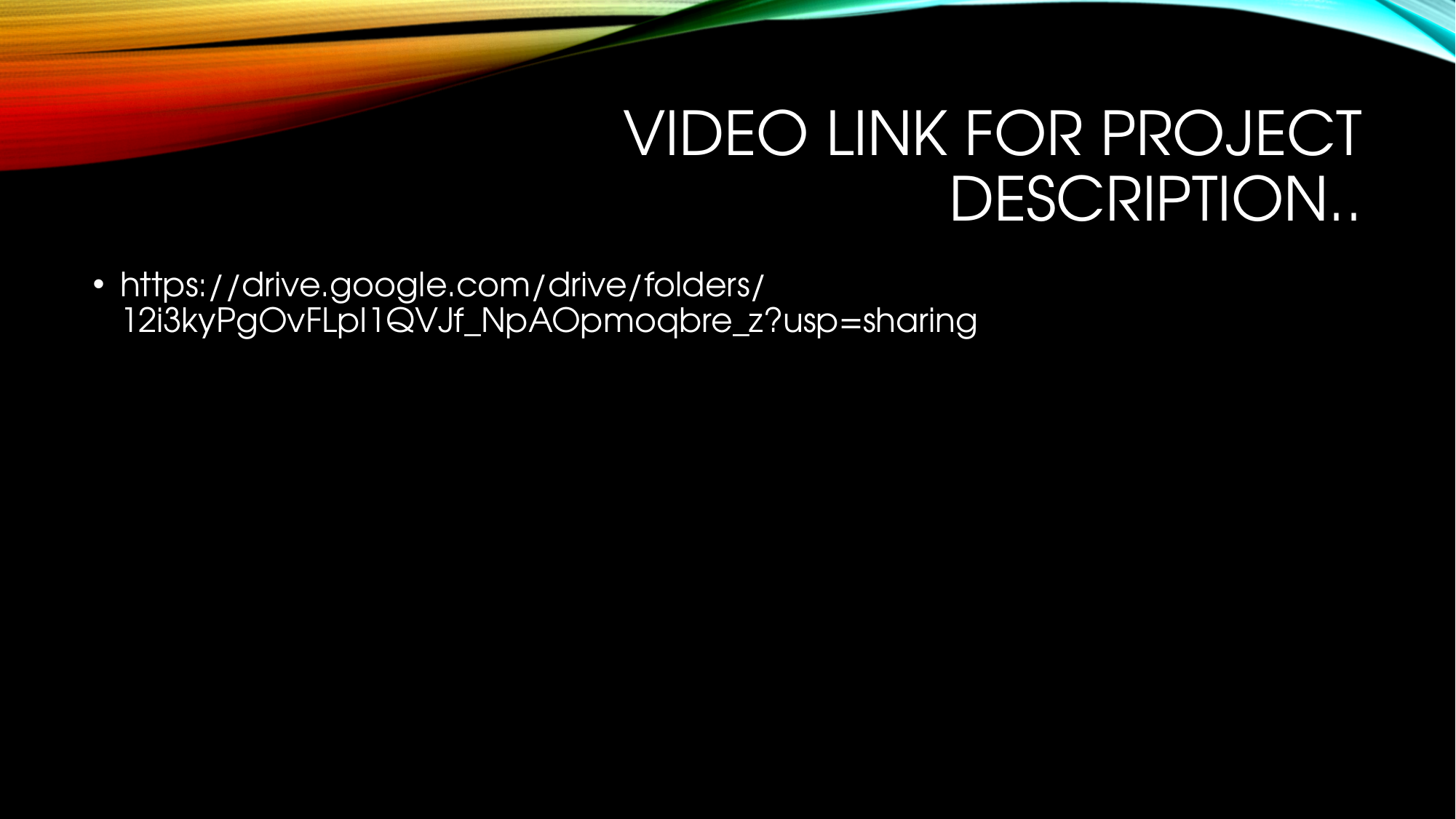

# Video link for project description..
https://drive.google.com/drive/folders/12i3kyPgOvFLpI1QVJf_NpAOpmoqbre_z?usp=sharing